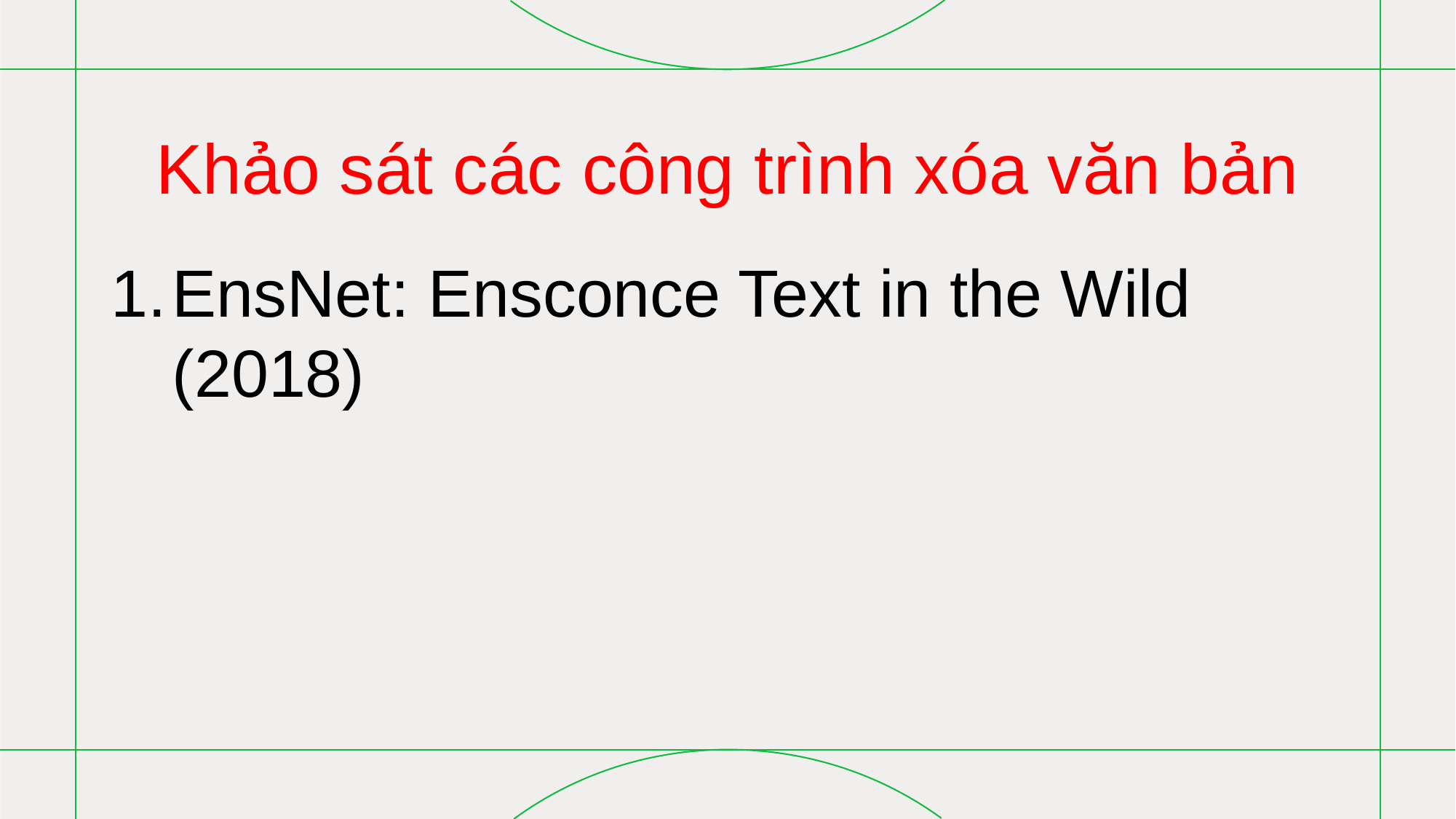

# Khảo sát các công trình xóa văn bản
EnsNet: Ensconce Text in the Wild  (2018)